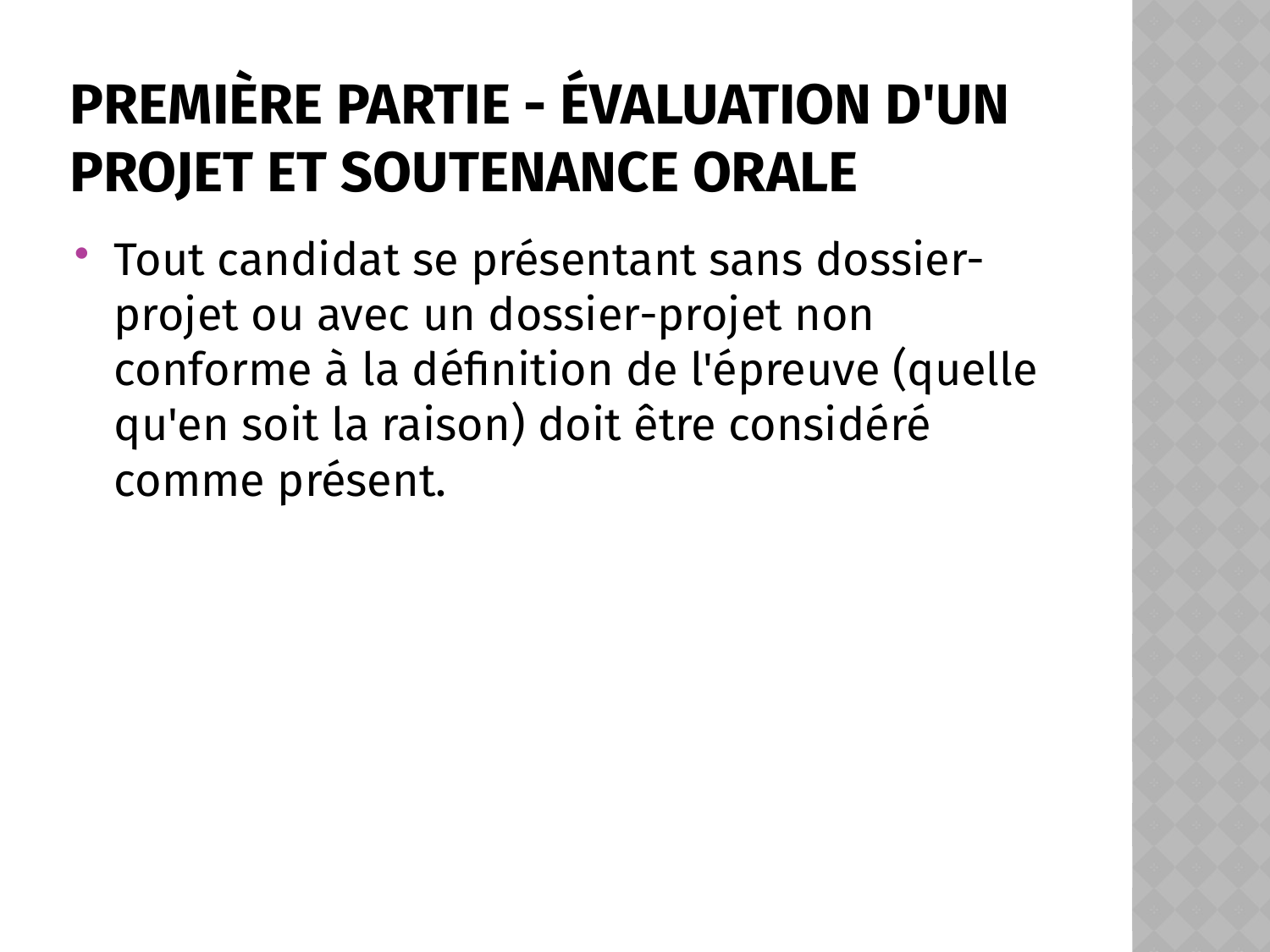

# Première partie - Évaluation d'un projet et soutenance orale
Tout candidat se présentant sans dossier-projet ou avec un dossier-projet non conforme à la définition de l'épreuve (quelle qu'en soit la raison) doit être considéré comme présent.